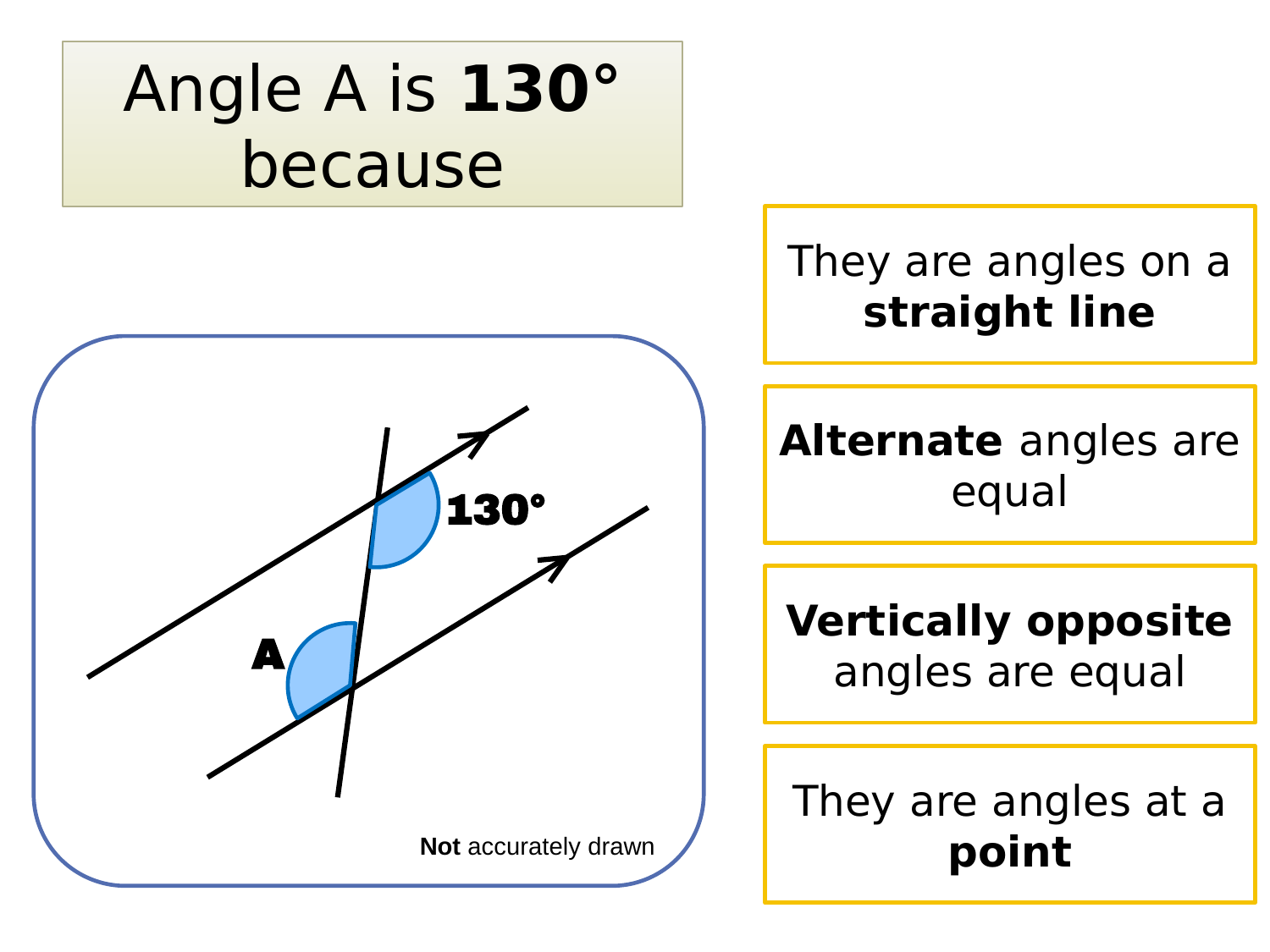

Angle A is 130° because
They are angles on a straight line

Alternate angles are equal

130°
Vertically opposite angles are equal
A

They are angles at a point
Not accurately drawn